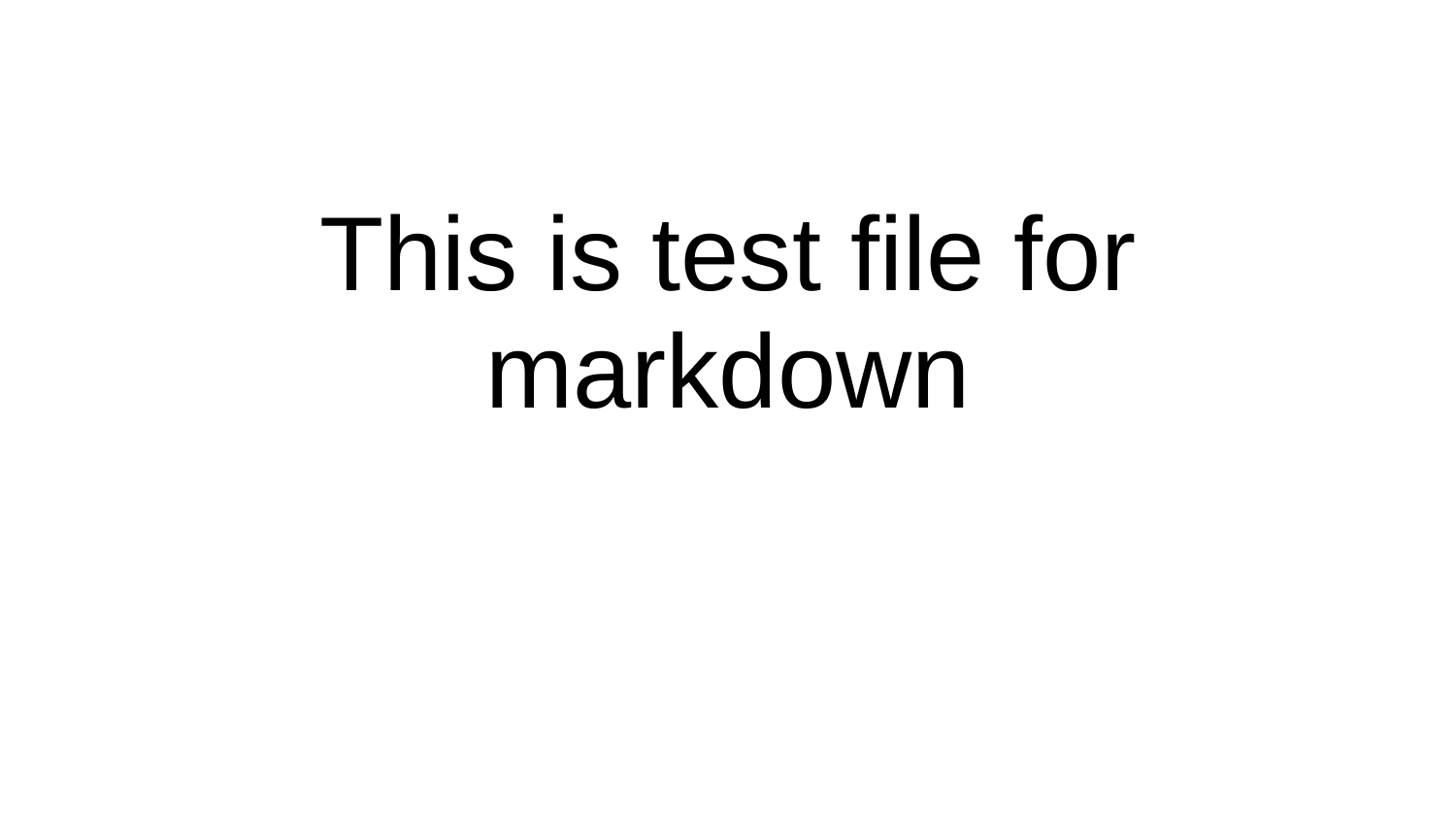

# This is test file for markdown